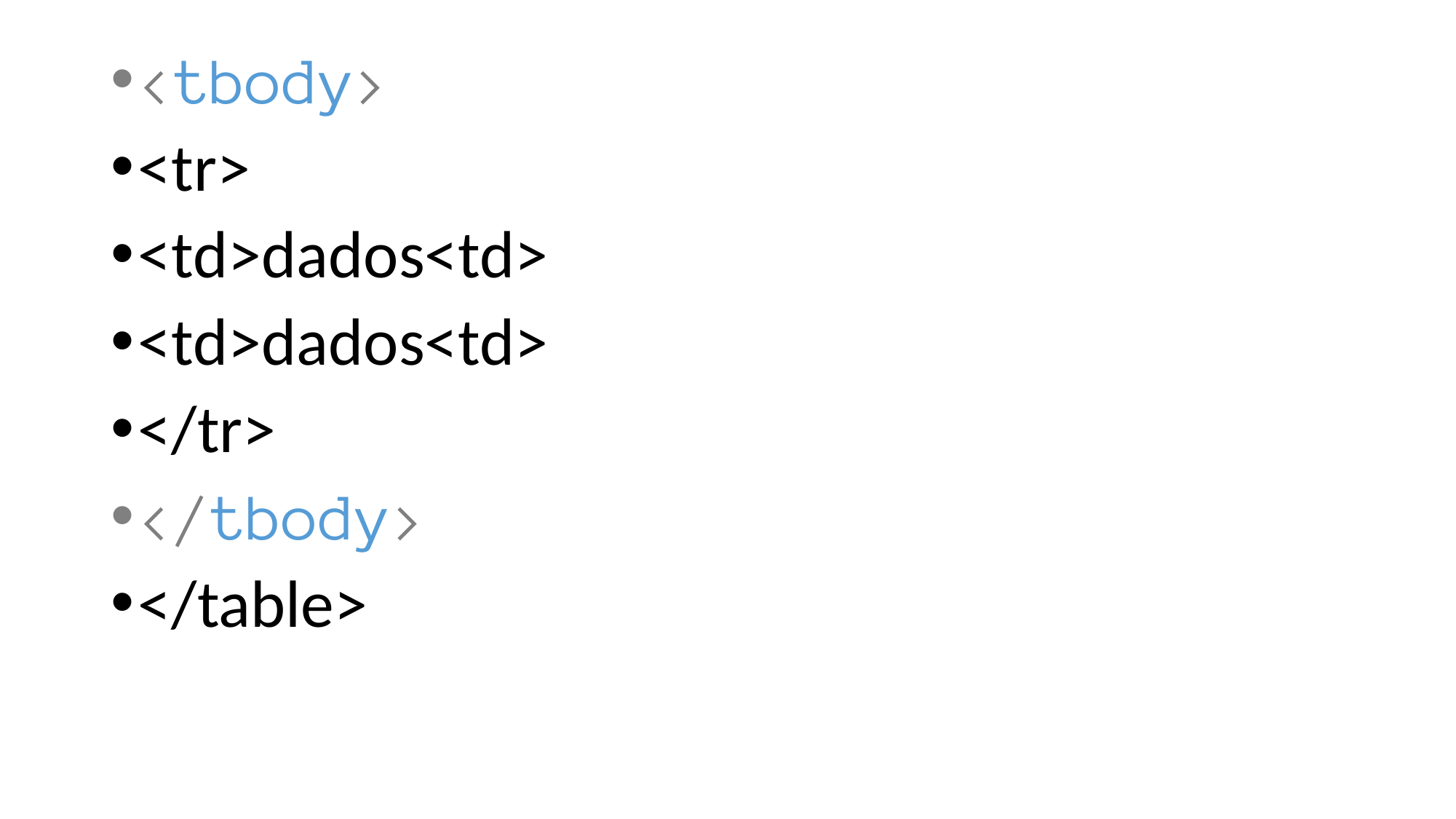

<tbody>
<tr>
<td>dados<td>
<td>dados<td>
</tr>
</tbody>
</table>